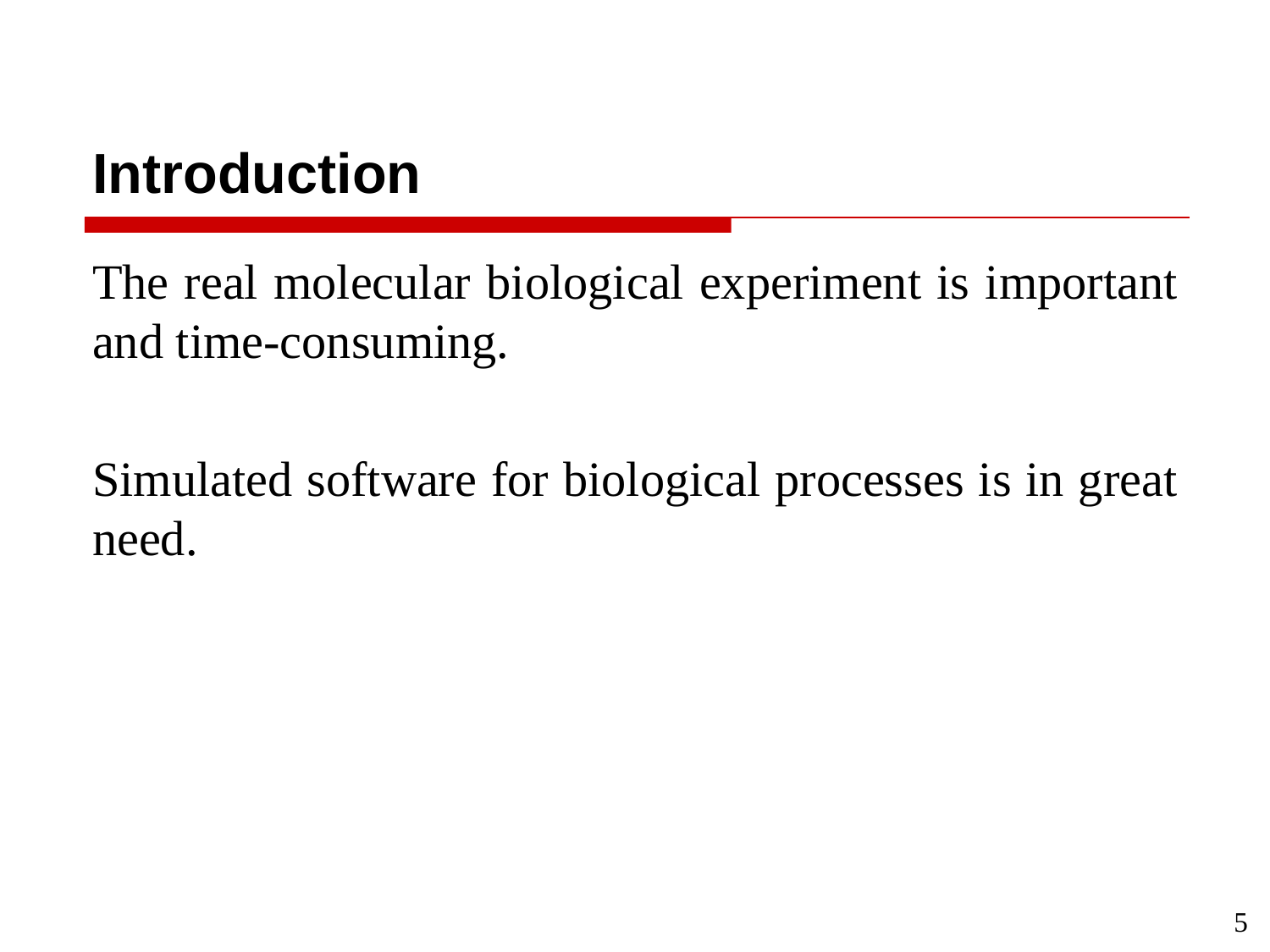

# Introduction
The real molecular biological experiment is important and time-consuming.

Simulated software for biological processes is in great need.

5